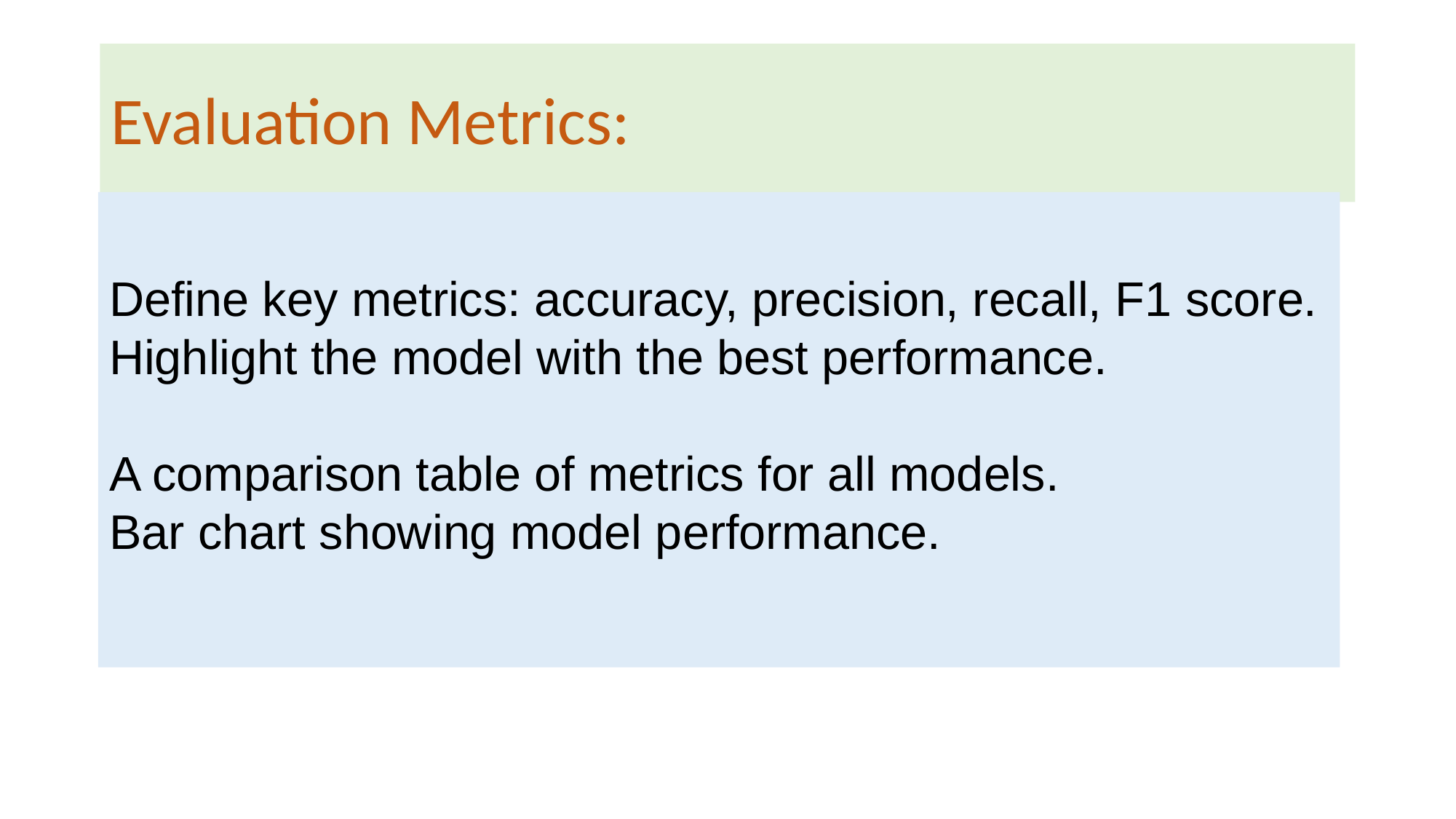

# Evaluation Metrics:
Define key metrics: accuracy, precision, recall, F1 score.
Highlight the model with the best performance.

A comparison table of metrics for all models.
Bar chart showing model performance.